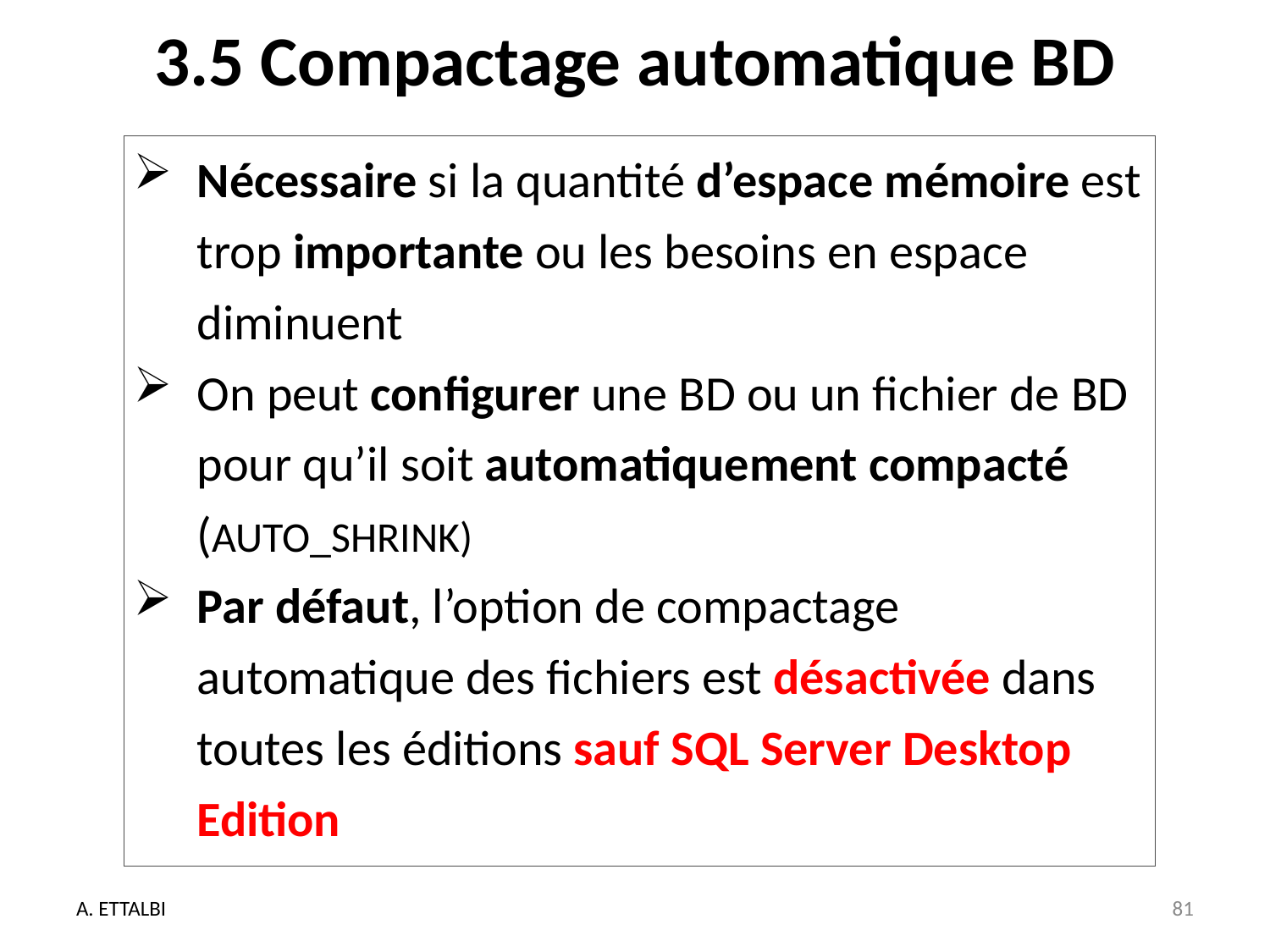

# 3.5 Compactage automatique BD
Nécessaire si la quantité d’espace mémoire est trop importante ou les besoins en espace diminuent
On peut configurer une BD ou un fichier de BD pour qu’il soit automatiquement compacté (AUTO_SHRINK)
Par défaut, l’option de compactage automatique des fichiers est désactivée dans toutes les éditions sauf SQL Server Desktop Edition
A. ETTALBI
81